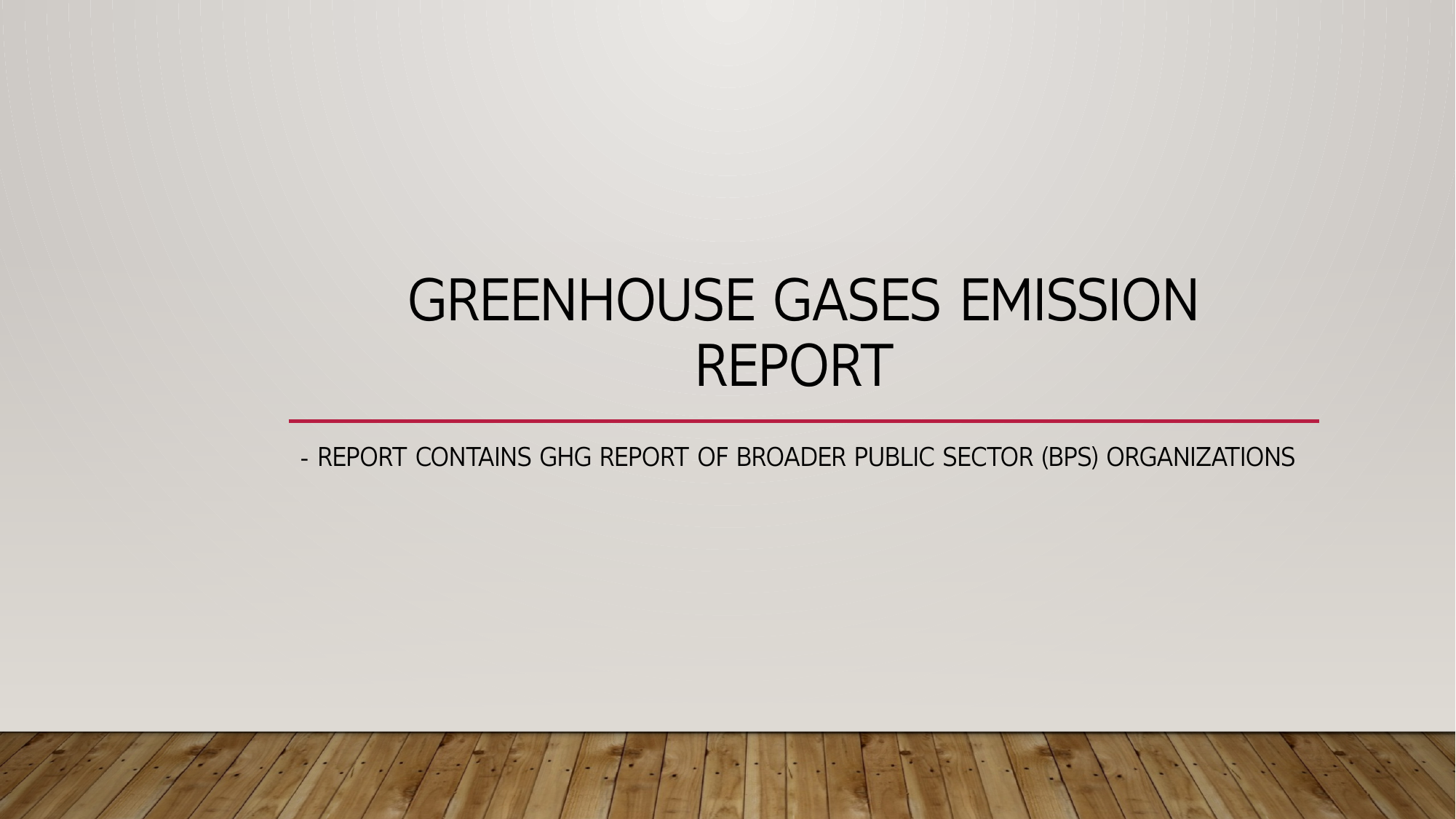

# Greenhouse gases emission report
- report contains GHG report of Broader public sector (bps) organizations